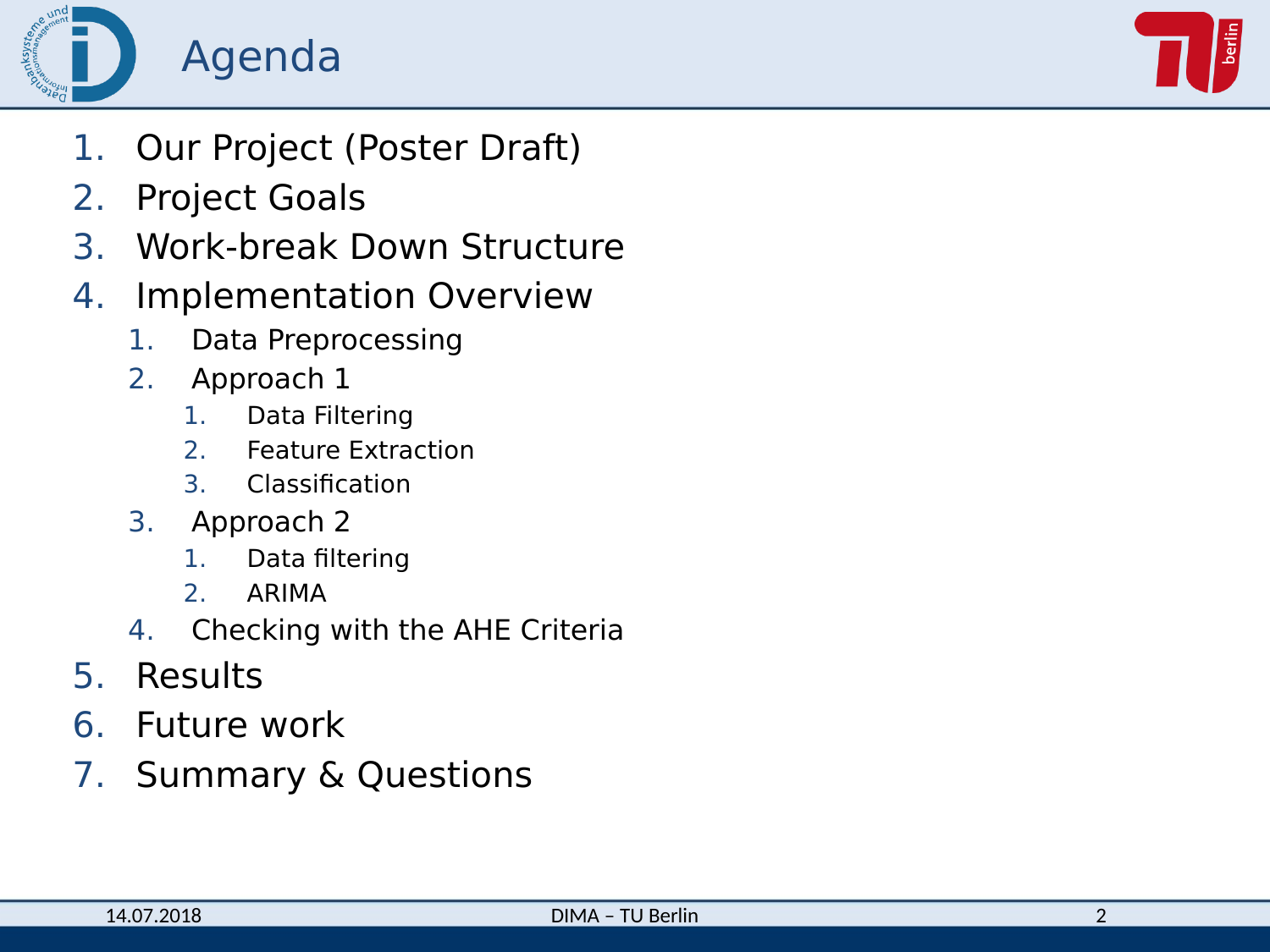

# Agenda
Our Project (Poster Draft)
Project Goals
Work-break Down Structure
Implementation Overview
Data Preprocessing
Approach 1
Data Filtering
Feature Extraction
Classification
Approach 2
Data filtering
ARIMA
Checking with the AHE Criteria
Results
Future work
Summary & Questions